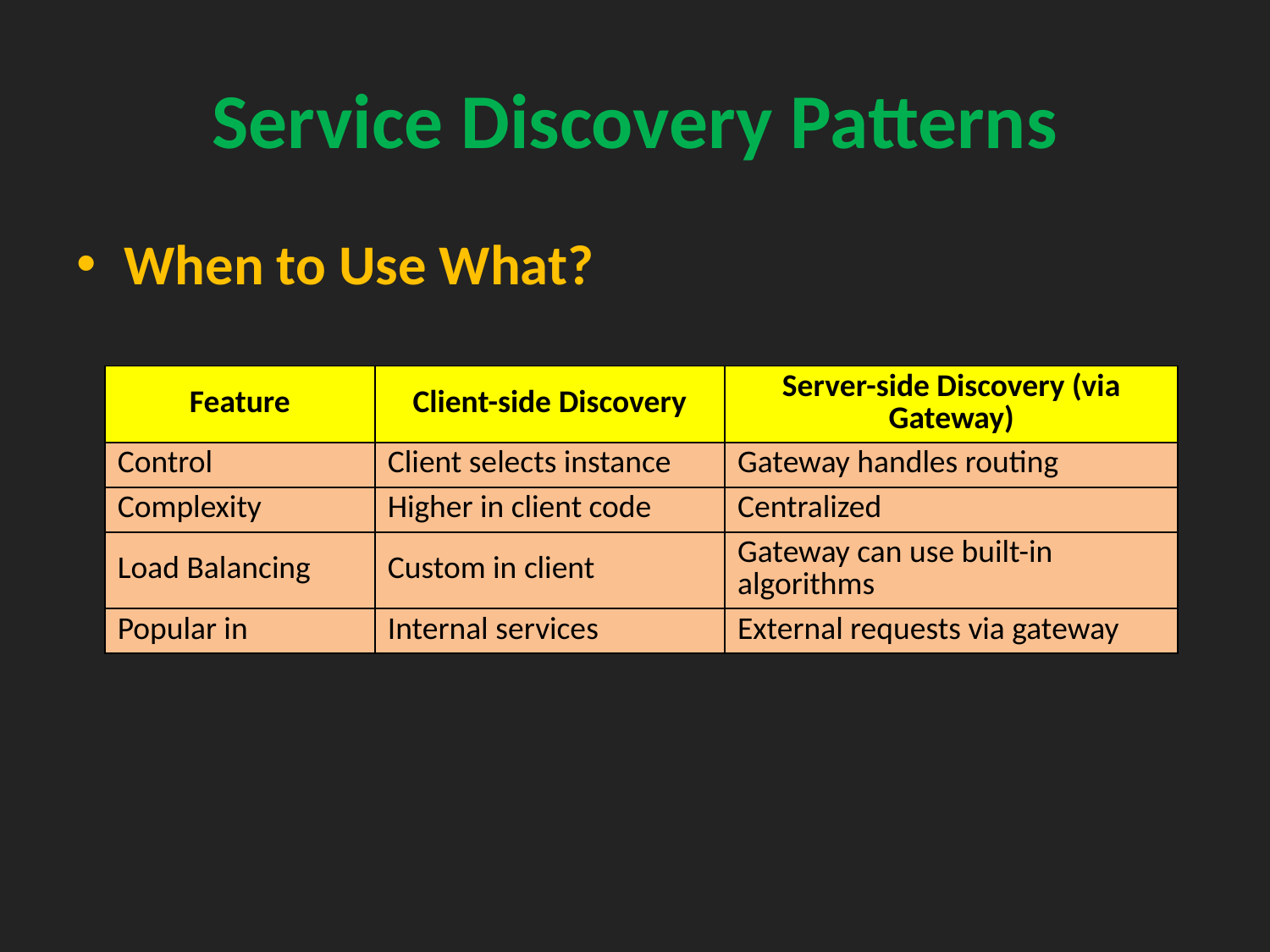

# Service Discovery Patterns
When to Use What?

| Feature | Client-side Discovery | Server-side Discovery (via Gateway) |
| --- | --- | --- |
| Control | Client selects instance | Gateway handles routing |
| Complexity | Higher in client code | Centralized |
| Load Balancing | Custom in client | Gateway can use built-in algorithms |
| Popular in | Internal services | External requests via gateway |